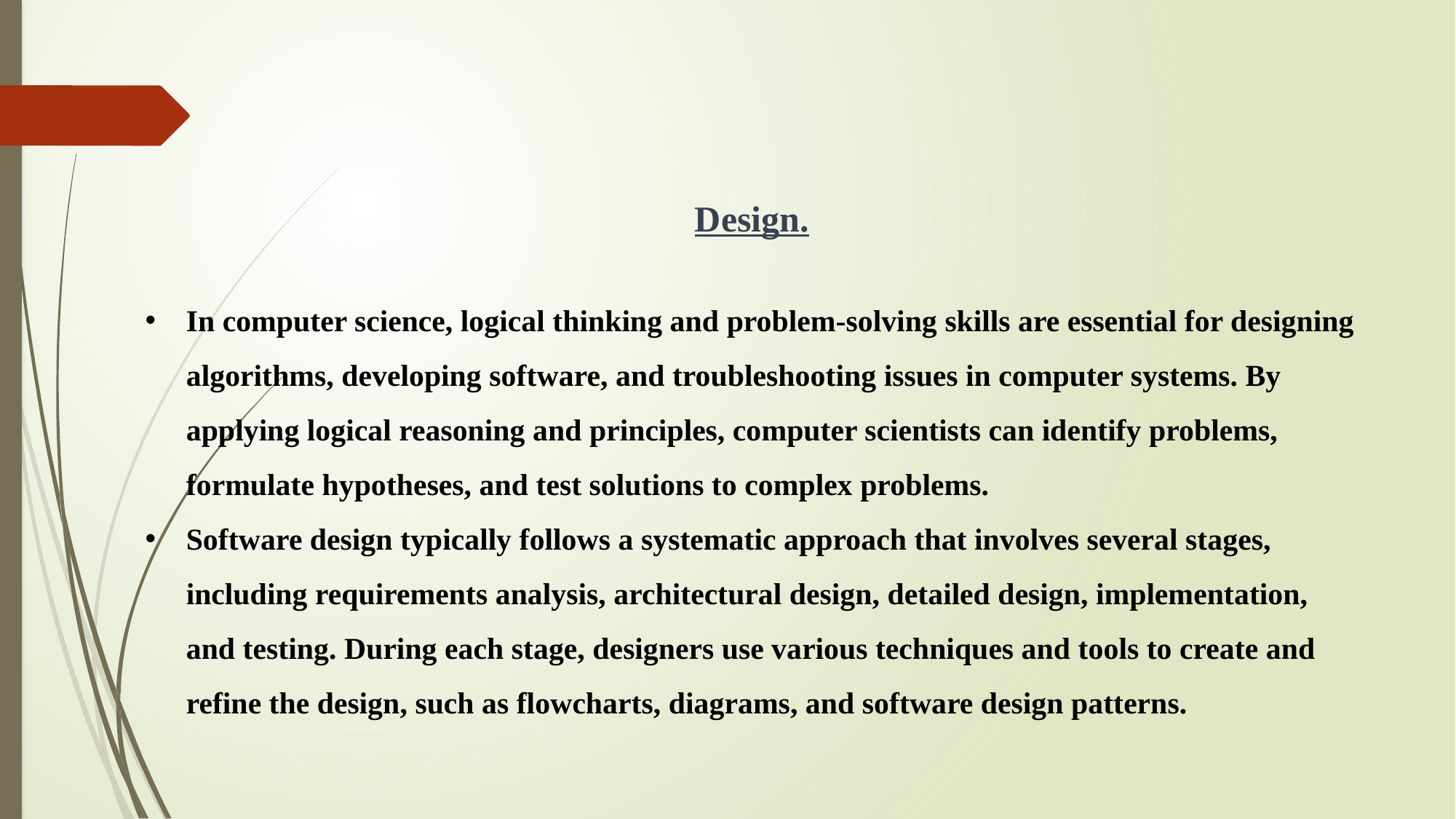

Design.

In computer science, logical thinking and problem-solving skills are essential for designing algorithms, developing software, and troubleshooting issues in computer systems. By applying logical reasoning and principles, computer scientists can identify problems, formulate hypotheses, and test solutions to complex problems.
Software design typically follows a systematic approach that involves several stages, including requirements analysis, architectural design, detailed design, implementation, and testing. During each stage, designers use various techniques and tools to create and refine the design, such as flowcharts, diagrams, and software design patterns.